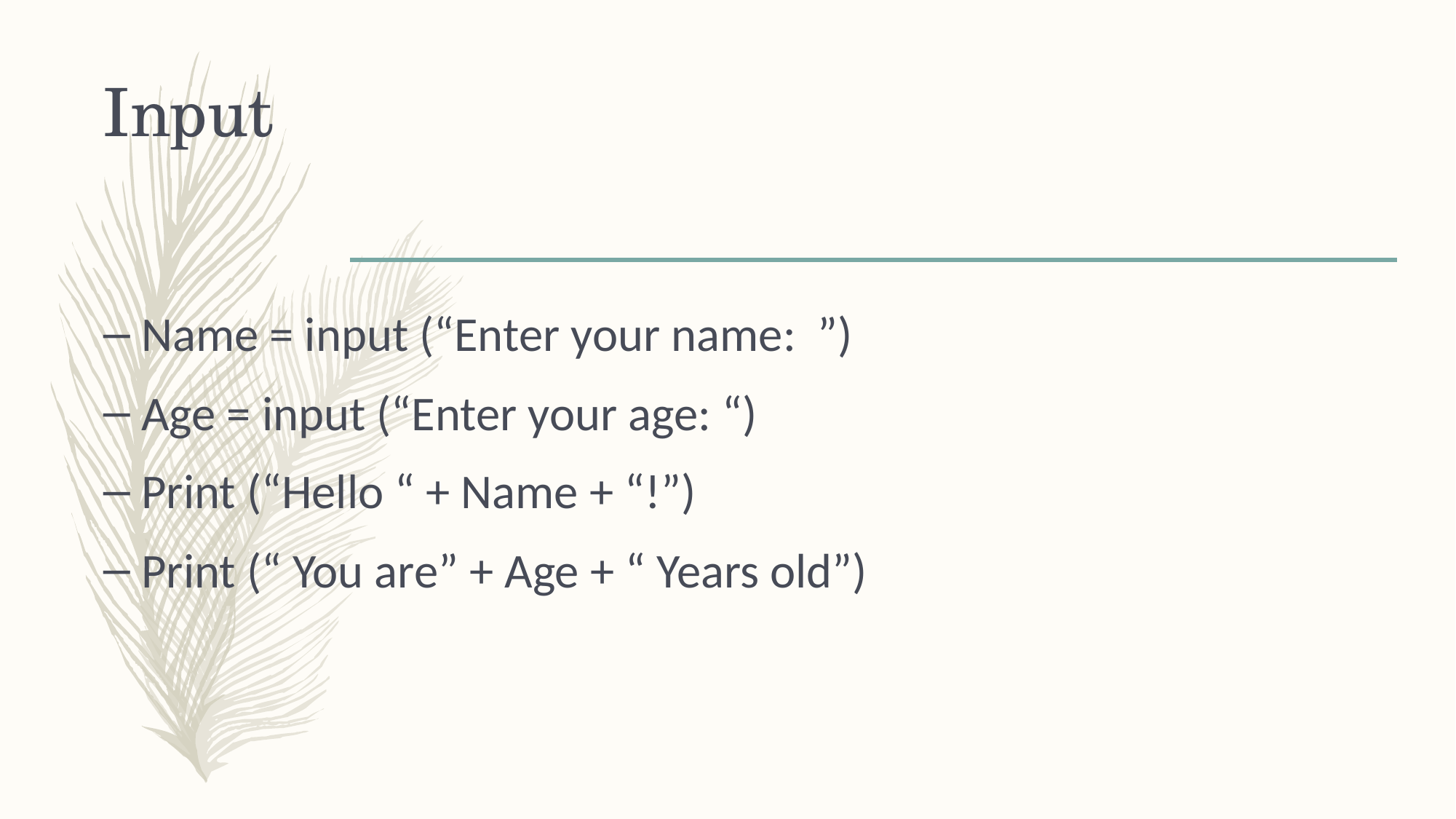

# Input
Name = input (“Enter your name:  ”)
Age = input (“Enter your age: “)
Print (“Hello “ + Name + “!”)
Print (“ You are” + Age + “ Years old”)